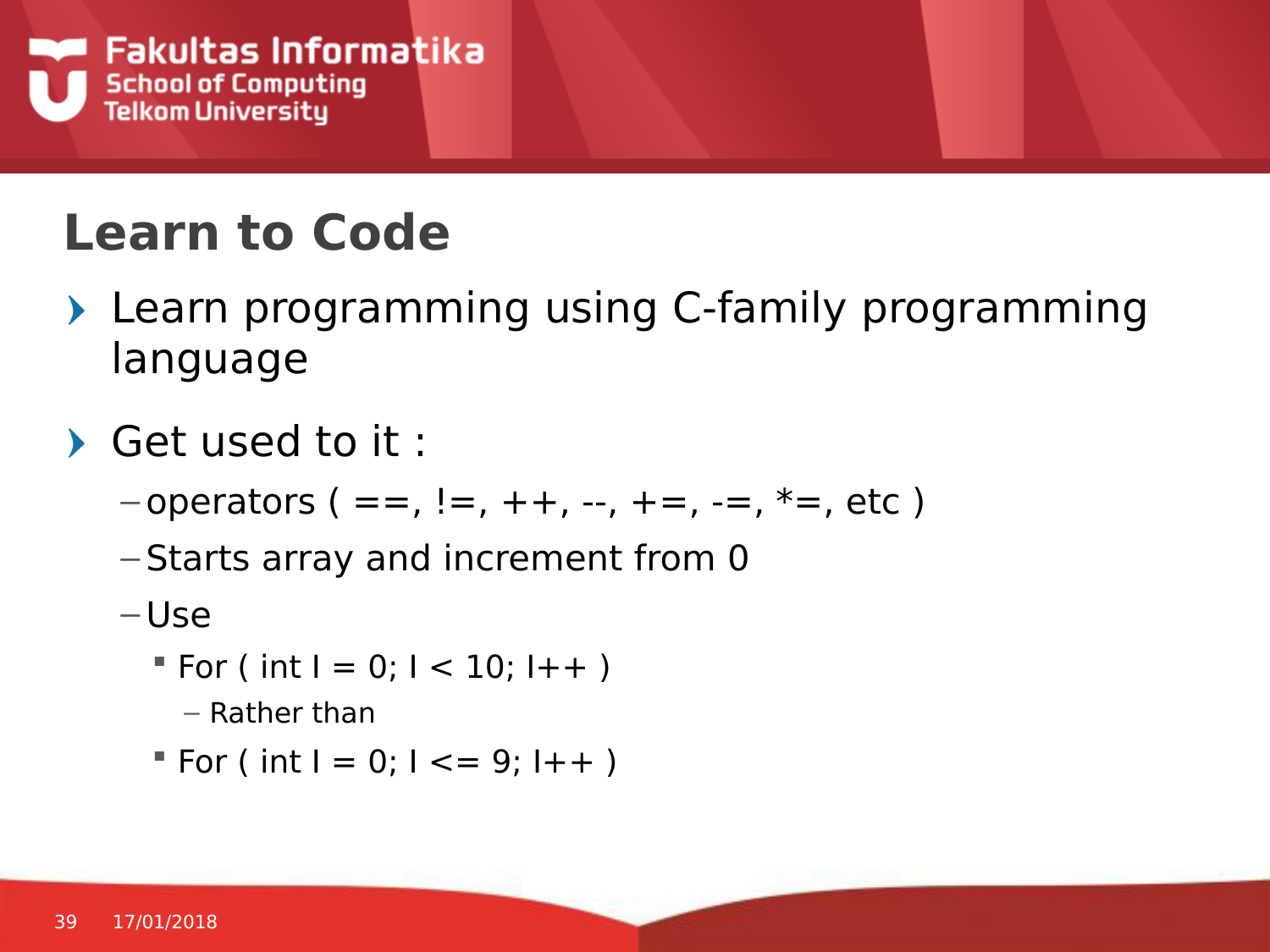

# Learn to Code
Learn programming using C-family programming language
Get used to it :
operators ( ==, !=, ++, --, +=, -=, *=, etc )
Starts array and increment from 0
Use
For ( int I = 0; I < 10; I++ )
Rather than
For ( int I = 0; I <= 9; I++ )

39
17/01/2018